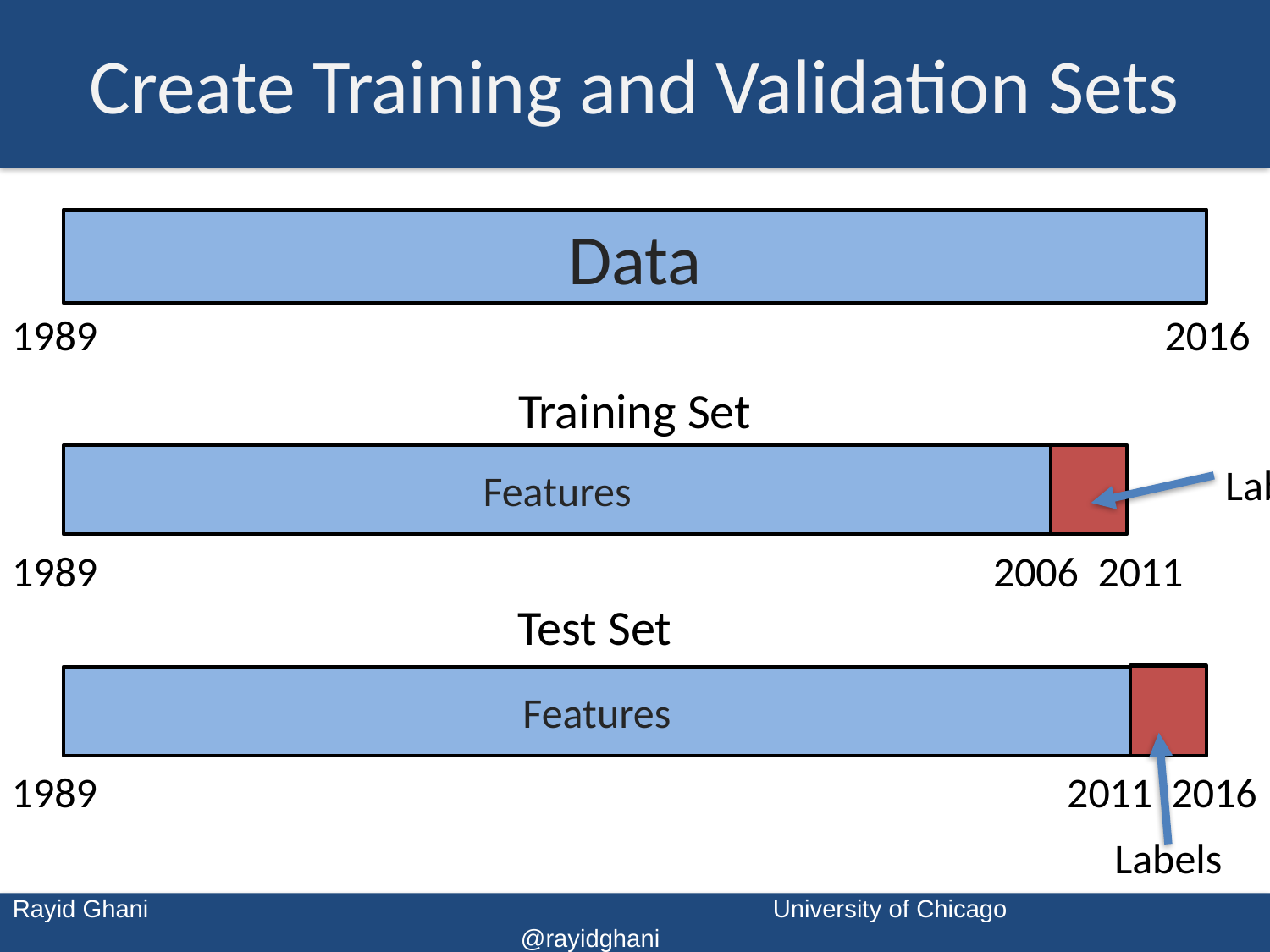

# Create Training and Validation Sets
Data
1989                                                                                                                2016
Training Set

Features
Labels
1989                                                                                              2006  2011
Test Set

Features
1989                                                                                                      2011  2016
Labels